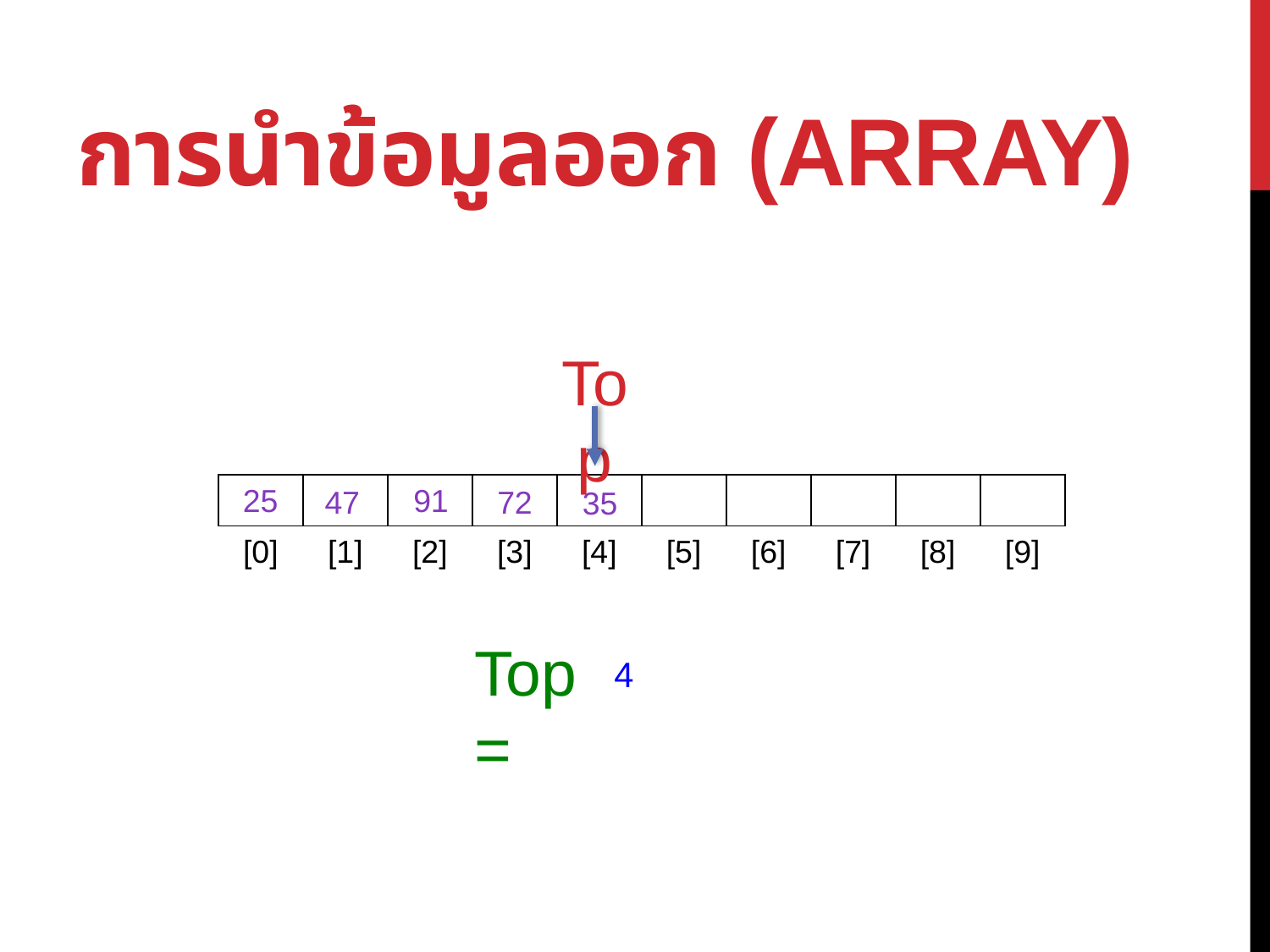

# การนำข้อมูลออก (array)

Top
|  |  |  |  |  |  |  |  |  |  |
| --- | --- | --- | --- | --- | --- | --- | --- | --- | --- |
| [0] | [1] | [2] | [3] | [4] | [5] | [6] | [7] | [8] | [9] |
25
91
47
72
35
Top  =
4